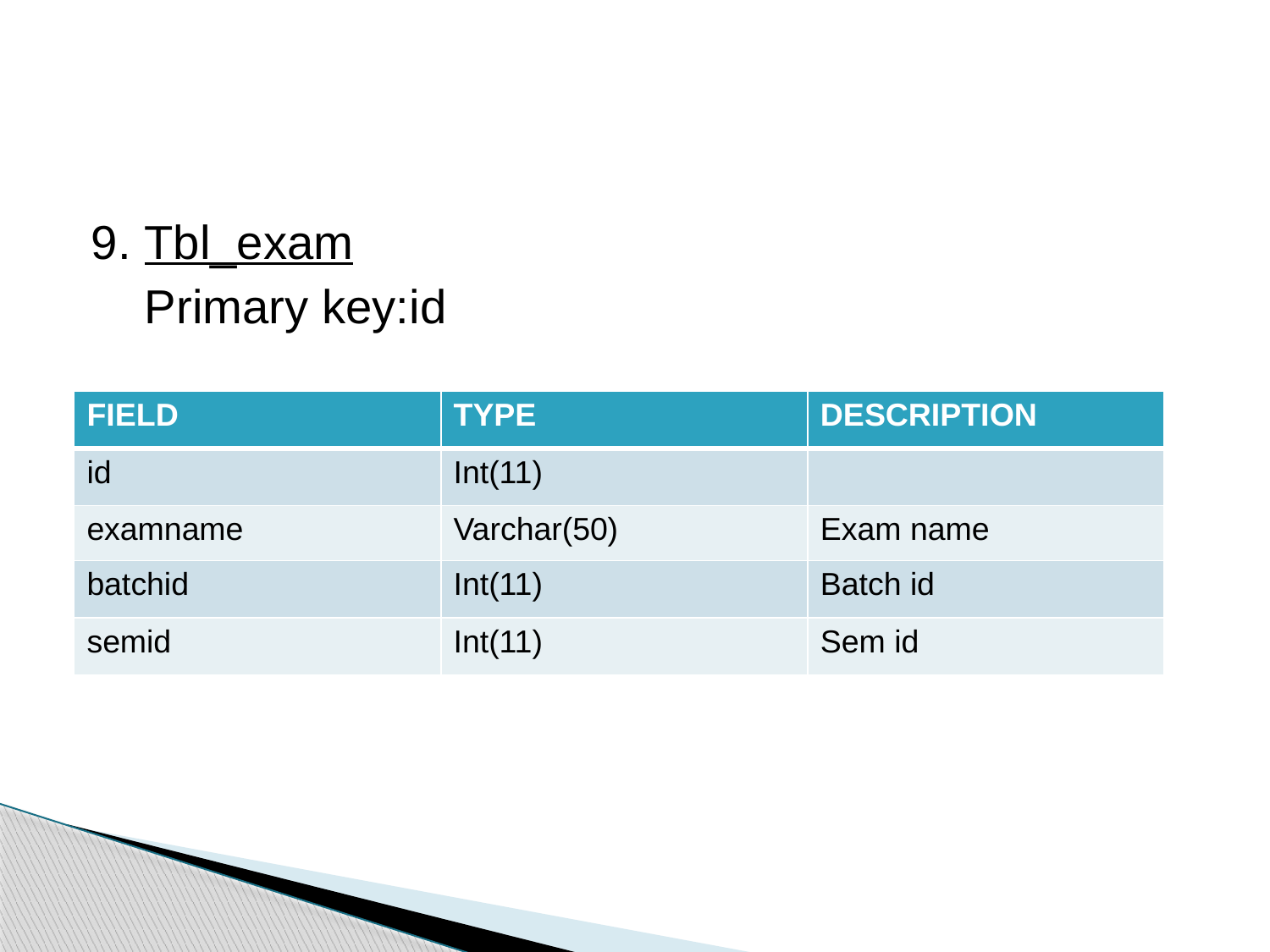

#
9. Tbl_exam
    Primary key:id
| FIELD | TYPE | DESCRIPTION |
| --- | --- | --- |
| id | Int(11) |  |
| examname | Varchar(50) | Exam name |
| batchid | Int(11) | Batch id |
| semid | Int(11) | Sem id |